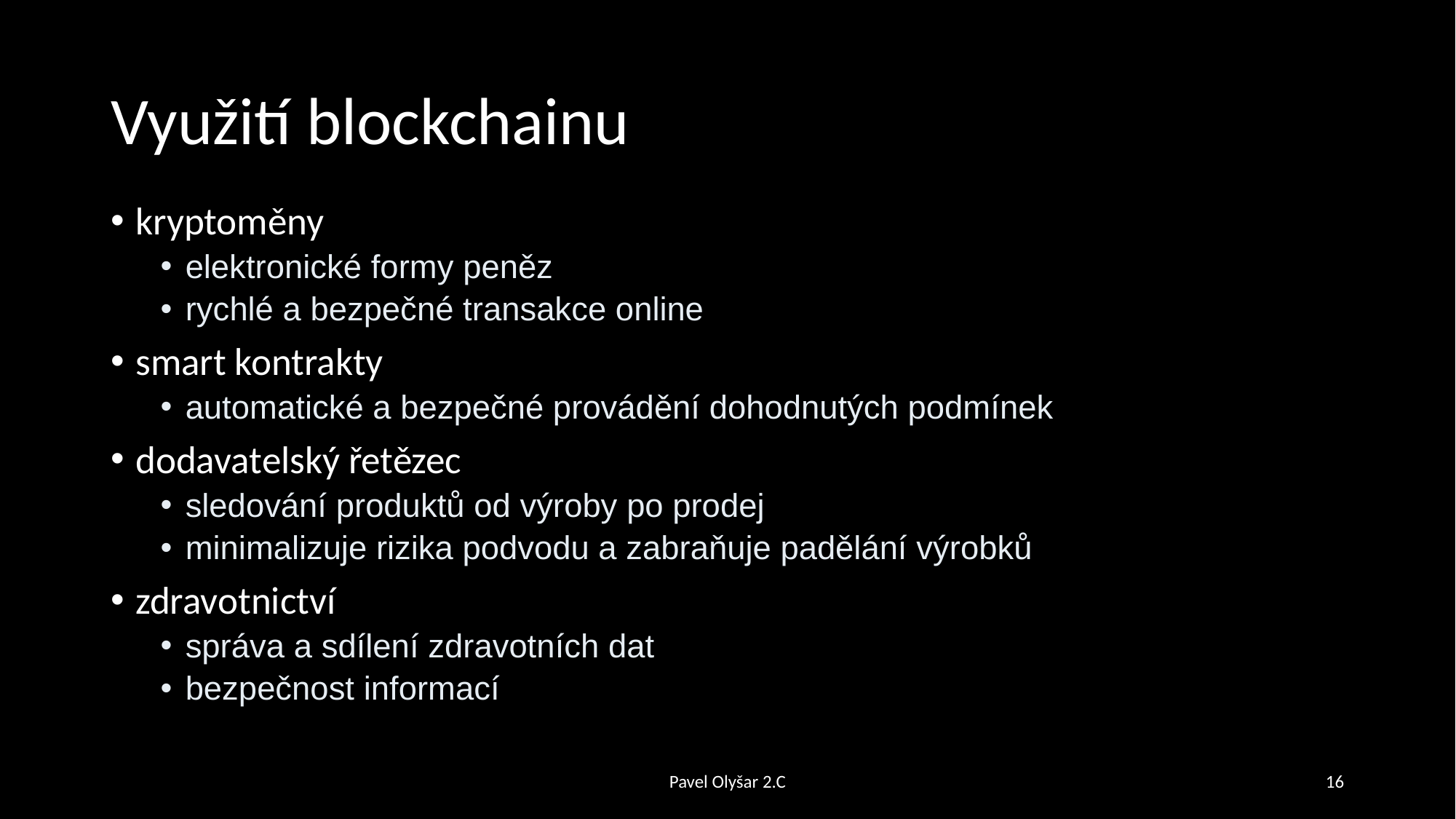

# Využití blockchainu
kryptoměny
elektronické formy peněz
rychlé a bezpečné transakce online
smart kontrakty
automatické a bezpečné provádění dohodnutých podmínek
dodavatelský řetězec
sledování produktů od výroby po prodej
minimalizuje rizika podvodu a zabraňuje padělání výrobků
zdravotnictví
správa a sdílení zdravotních dat
bezpečnost informací
Pavel Olyšar 2.C
16